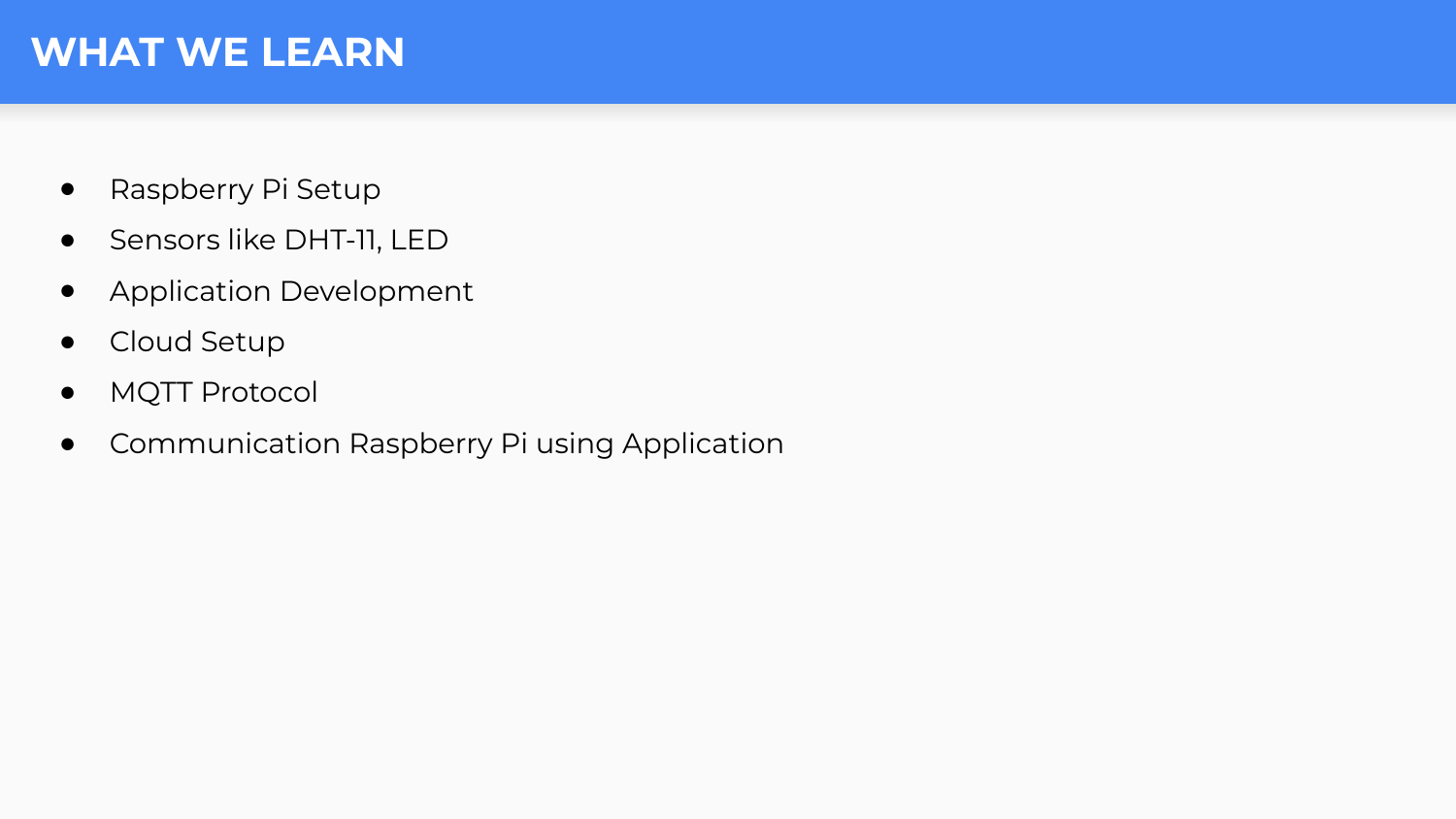

# WHAT WE LEARN
Raspberry Pi Setup
Sensors like DHT-11, LED
Application Development
Cloud Setup
MQTT Protocol
Communication Raspberry Pi using Application